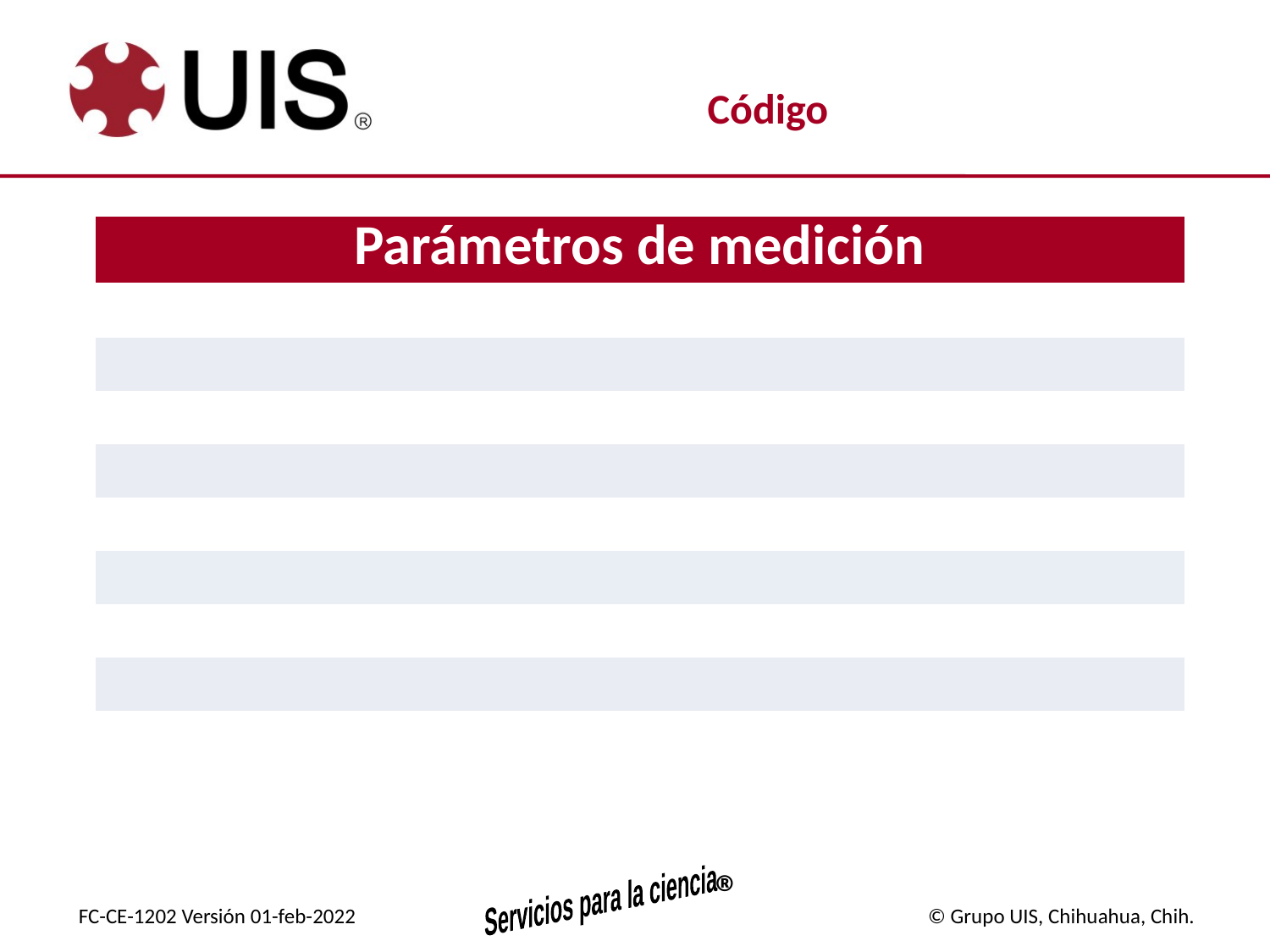

| Parámetros de medición |
| --- |
|  |
|  |
|  |
|  |
|  |
|  |
|  |
|  |